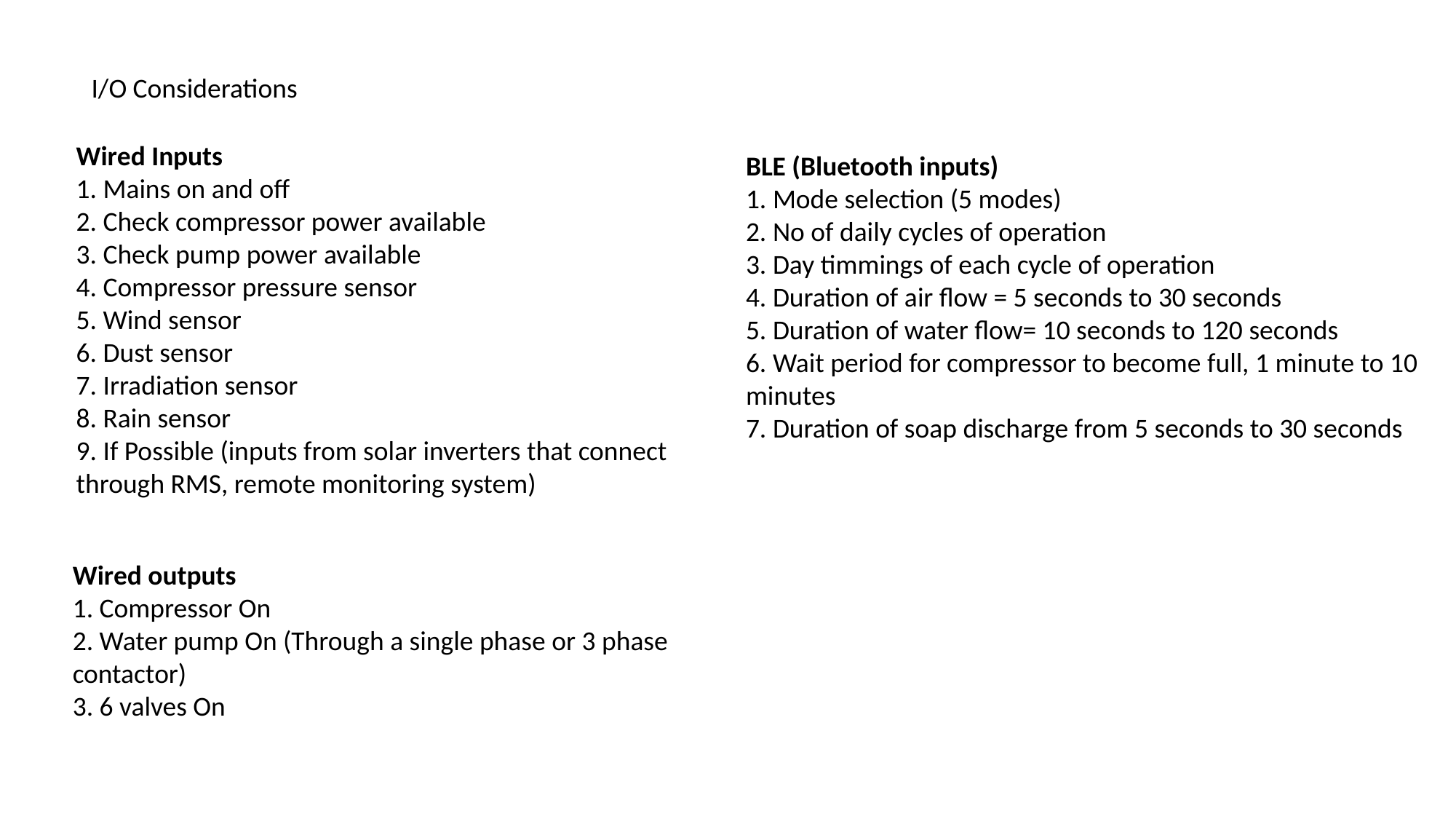

I/O Considerations
Wired Inputs
1. Mains on and off
2. Check compressor power available
3. Check pump power available
4. Compressor pressure sensor
5. Wind sensor
6. Dust sensor
7. Irradiation sensor
8. Rain sensor
9. If Possible (inputs from solar inverters that connect
through RMS, remote monitoring system)

BLE (Bluetooth inputs)
1. Mode selection (5 modes)
2. No of daily cycles of operation
3. Day timmings of each cycle of operation
4. Duration of air flow = 5 seconds to 30 seconds
5. Duration of water flow= 10 seconds to 120 seconds
6. Wait period for compressor to become full, 1 minute to 10 minutes
7. Duration of soap discharge from 5 seconds to 30 seconds
Wired outputs
1. Compressor On
2. Water pump On (Through a single phase or 3 phase contactor)
3. 6 valves On